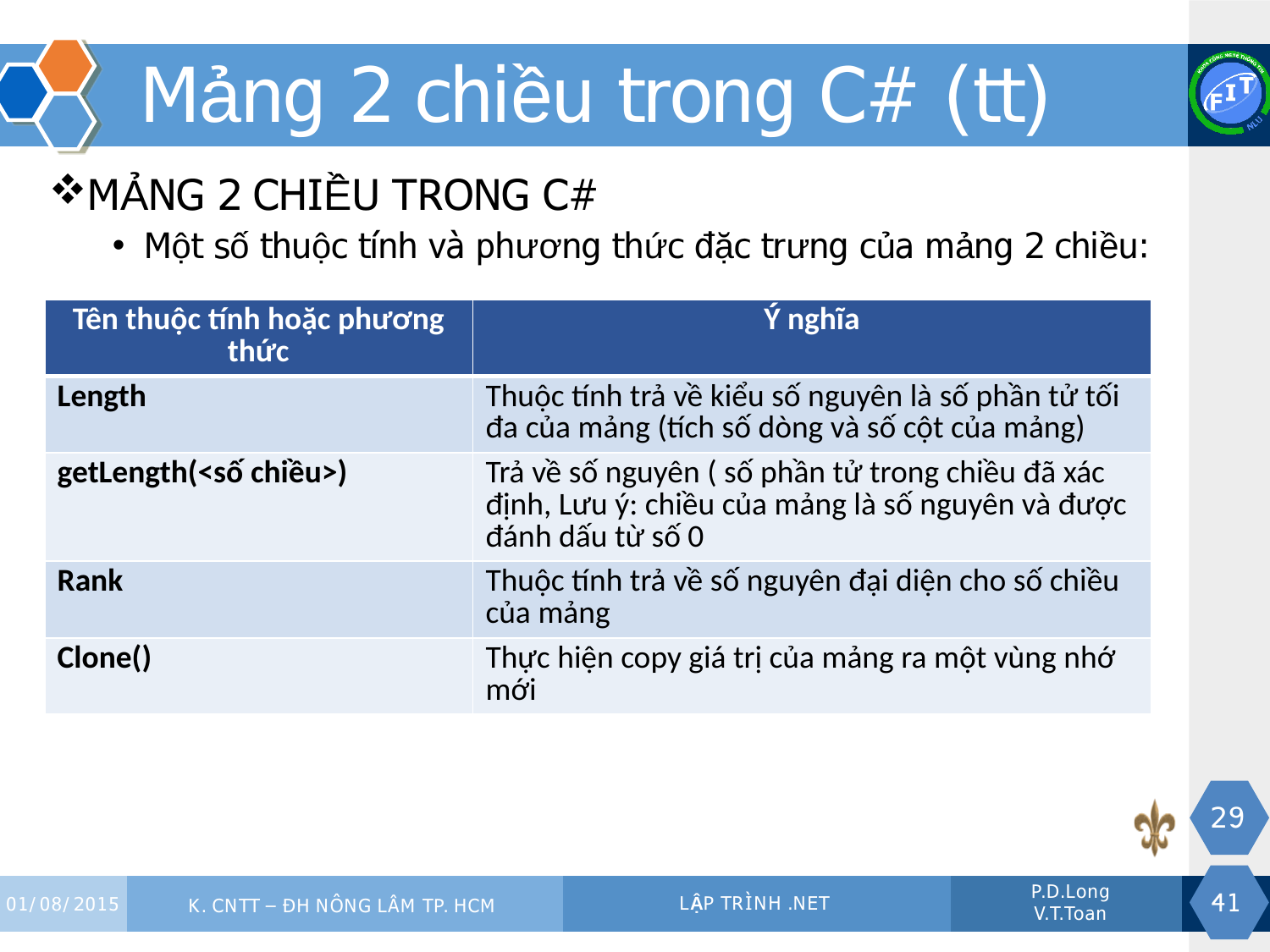

# Mảng 2 chiều trong C# (tt)
MẢNG 2 CHIỀU TRONG C#
Một số thuộc tính và phương thức đặc trưng của mảng 2 chiều:

| Tên thuộc tính hoặc phương thức | Ý nghĩa |
| --- | --- |
| Length | Thuộc tính trả về kiểu số nguyên là số phần tử tối đa của mảng (tích số dòng và số cột của mảng) |
| getLength(<số chiều>) | Trả về số nguyên ( số phần tử trong chiều đã xác định, Lưu ý: chiều của mảng là số nguyên và được đánh dấu từ số 0 |
| Rank | Thuộc tính trả về số nguyên đại diện cho số chiều của mảng |
| Clone() | Thực hiện copy giá trị của mảng ra một vùng nhớ mới |
29
01/08/2015
K. CNTT – ĐH NÔNG LÂM TP. HCM